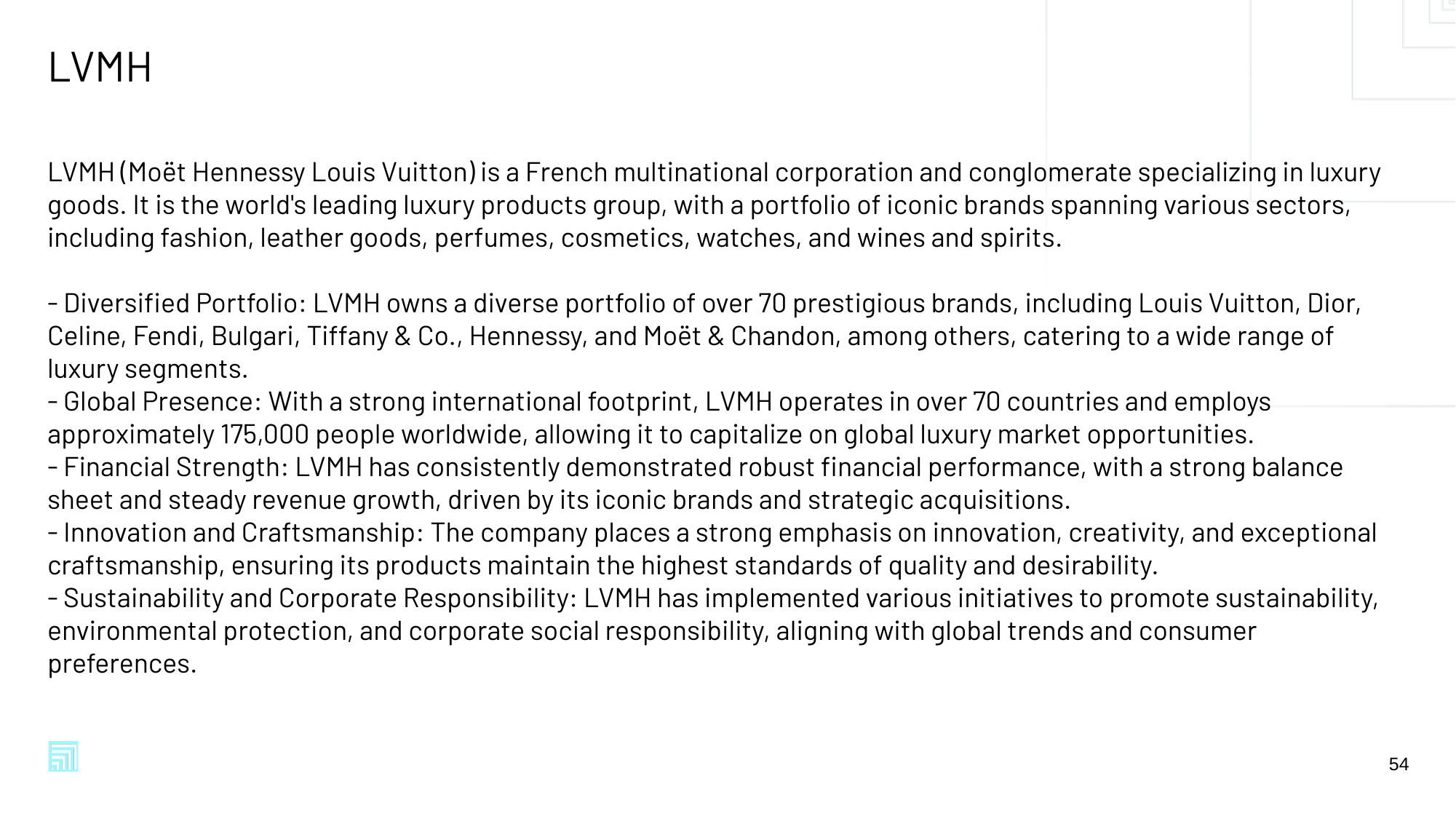

LVMH

LVMH (Moët Hennessy Louis Vuitton) is a French multinational corporation and conglomerate specializing in luxury goods. It is the world's leading luxury products group, with a portfolio of iconic brands spanning various sectors, including fashion, leather goods, perfumes, cosmetics, watches, and wines and spirits.

- Diversified Portfolio: LVMH owns a diverse portfolio of over 70 prestigious brands, including Louis Vuitton, Dior, Celine, Fendi, Bulgari, Tiffany & Co., Hennessy, and Moët & Chandon, among others, catering to a wide range of luxury segments.
- Global Presence: With a strong international footprint, LVMH operates in over 70 countries and employs approximately 175,000 people worldwide, allowing it to capitalize on global luxury market opportunities.
- Financial Strength: LVMH has consistently demonstrated robust financial performance, with a strong balance sheet and steady revenue growth, driven by its iconic brands and strategic acquisitions.
- Innovation and Craftsmanship: The company places a strong emphasis on innovation, creativity, and exceptional craftsmanship, ensuring its products maintain the highest standards of quality and desirability.
- Sustainability and Corporate Responsibility: LVMH has implemented various initiatives to promote sustainability, environmental protection, and corporate social responsibility, aligning with global trends and consumer preferences.